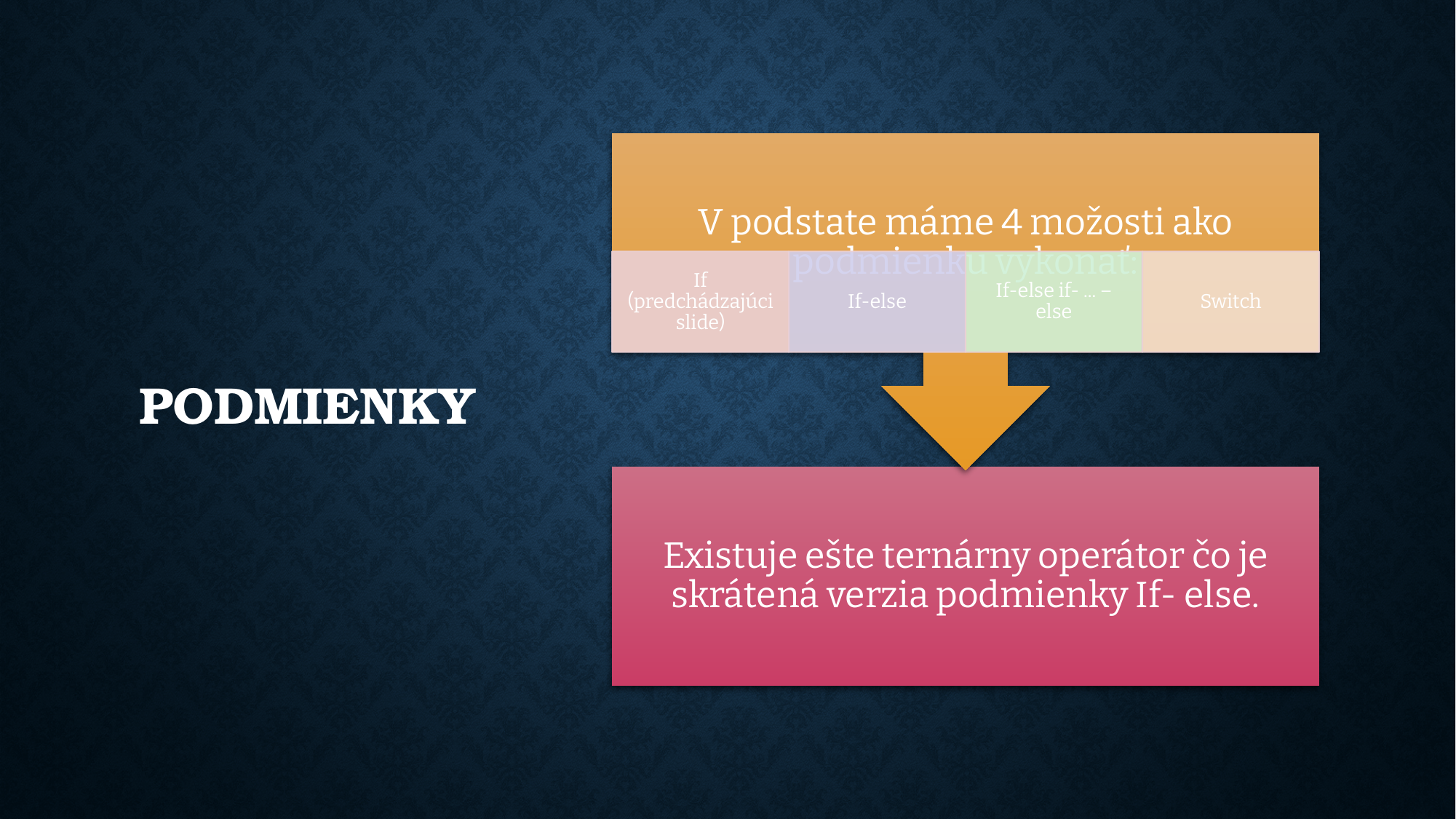

# Podmienky
Existuje ešte ternárny operátor čo je skrátená verzia podmienky If- else.
V podstate máme 4 možosti ako podmienku vykonať:
If (predchádzajúci slide)
If-else
If-else if- ... – else
Switch